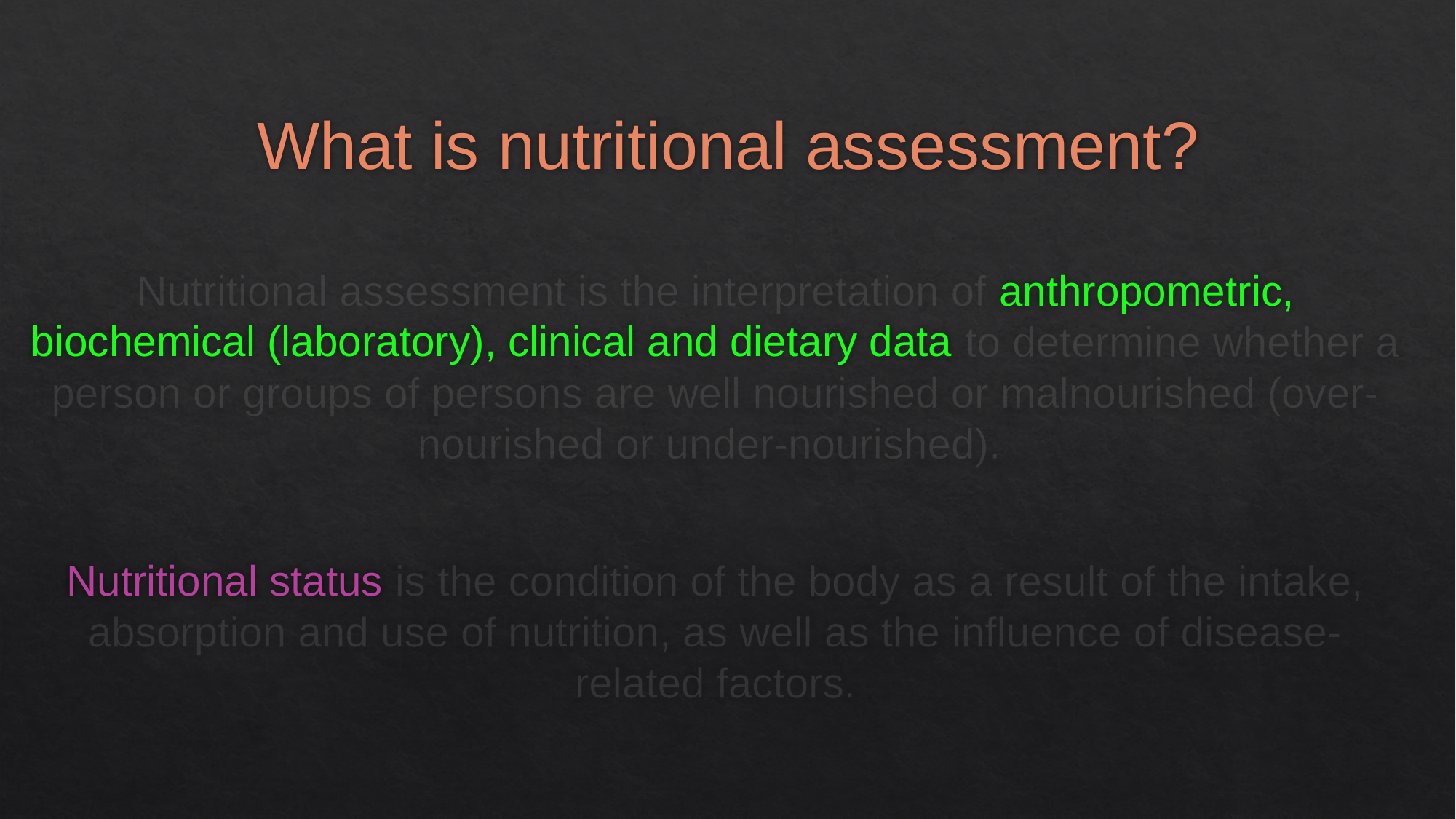

# What is nutritional assessment?
Nutritional assessment is the interpretation of anthropometric, biochemical (laboratory), clinical and dietary data to determine whether a person or groups of persons are well nourished or malnourished (over-nourished or under-nourished).

Nutritional status is the condition of the body as a result of the intake, absorption and use of nutrition, as well as the influence of disease-related factors.